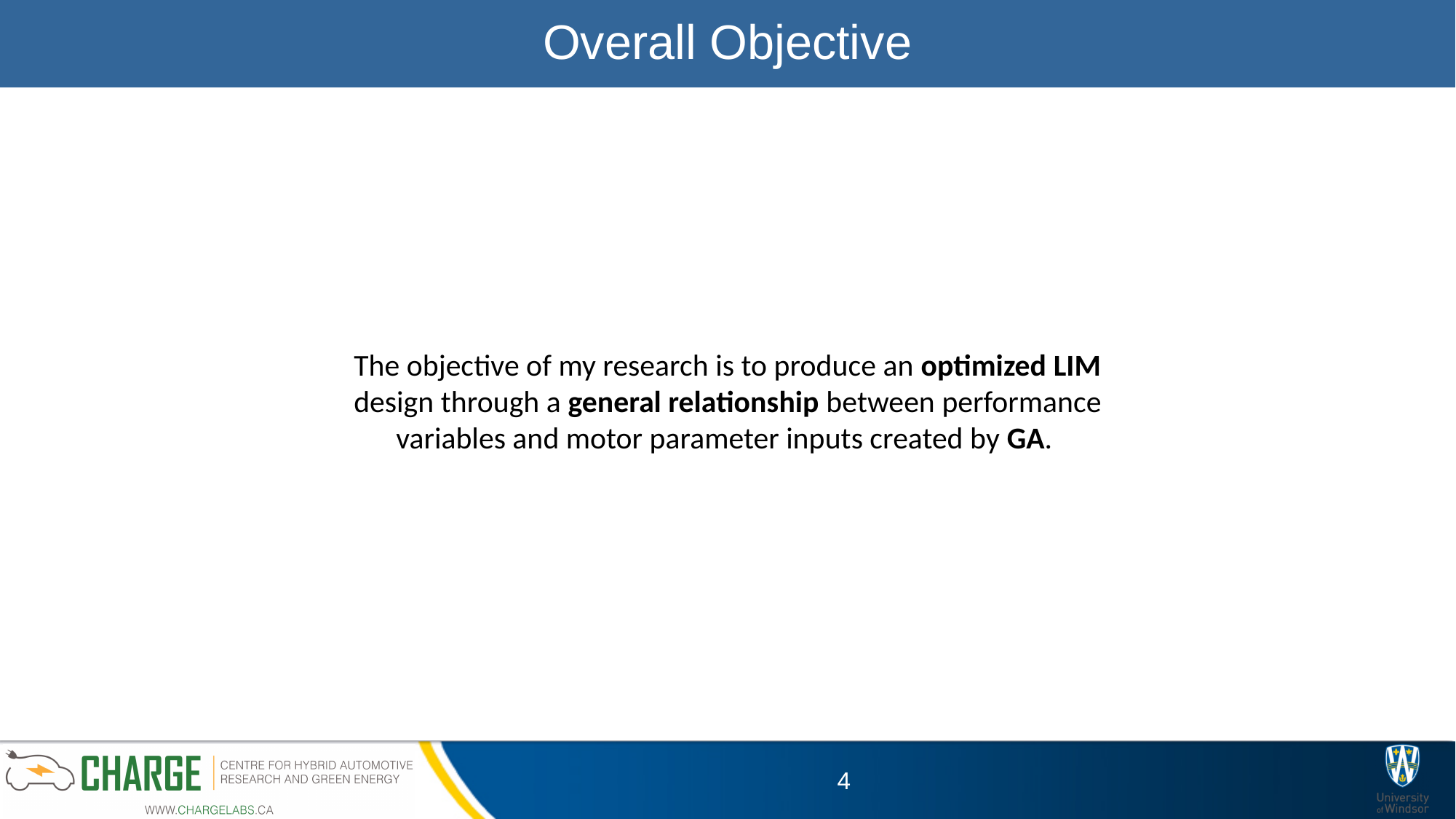

# Overall Objective
The objective of my research is to produce an optimized LIM design through a general relationship between performance variables and motor parameter inputs created by GA.